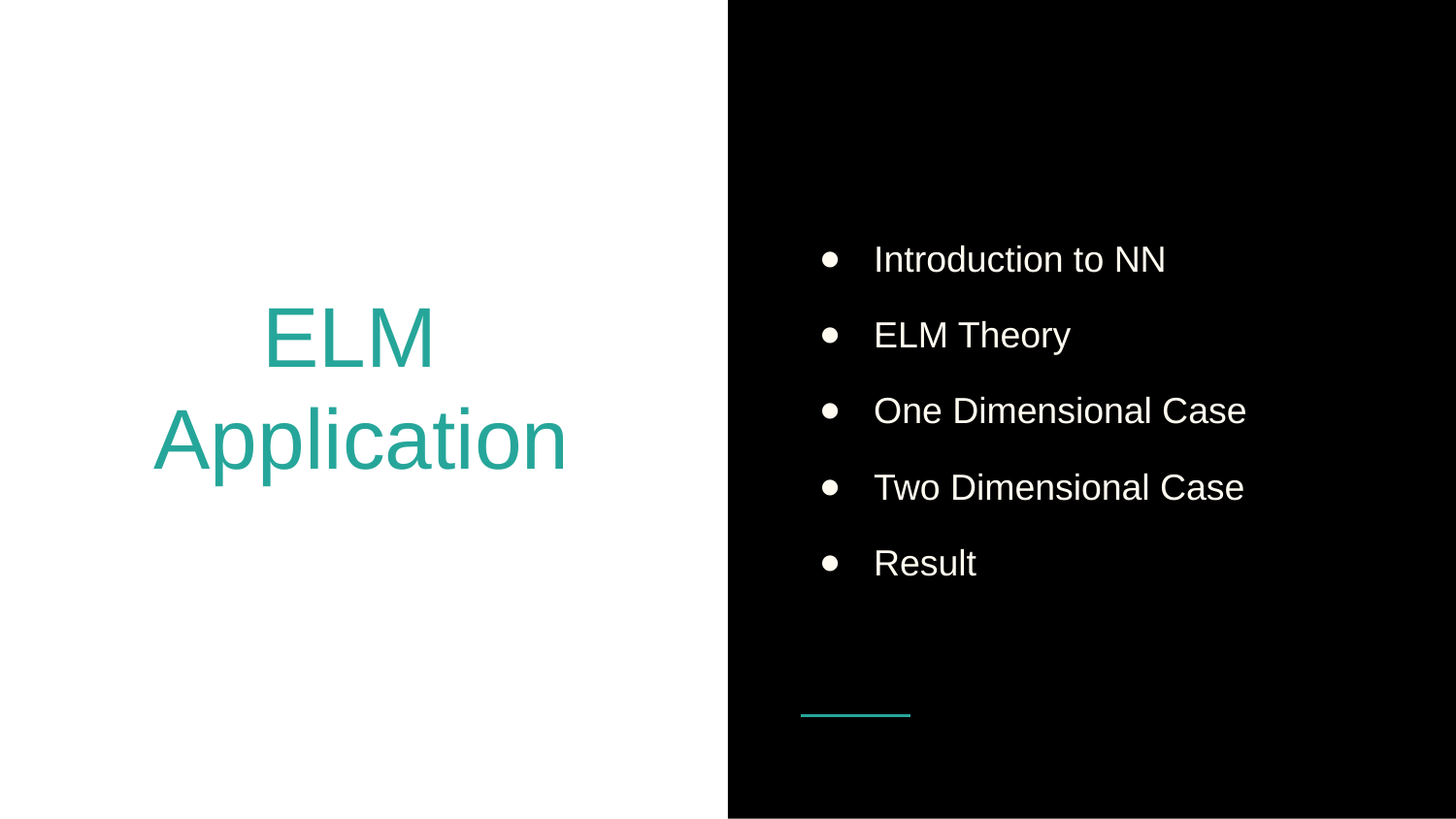

Introduction to NN
ELM Theory
One Dimensional Case
Two Dimensional Case
Result
# ELM
Application